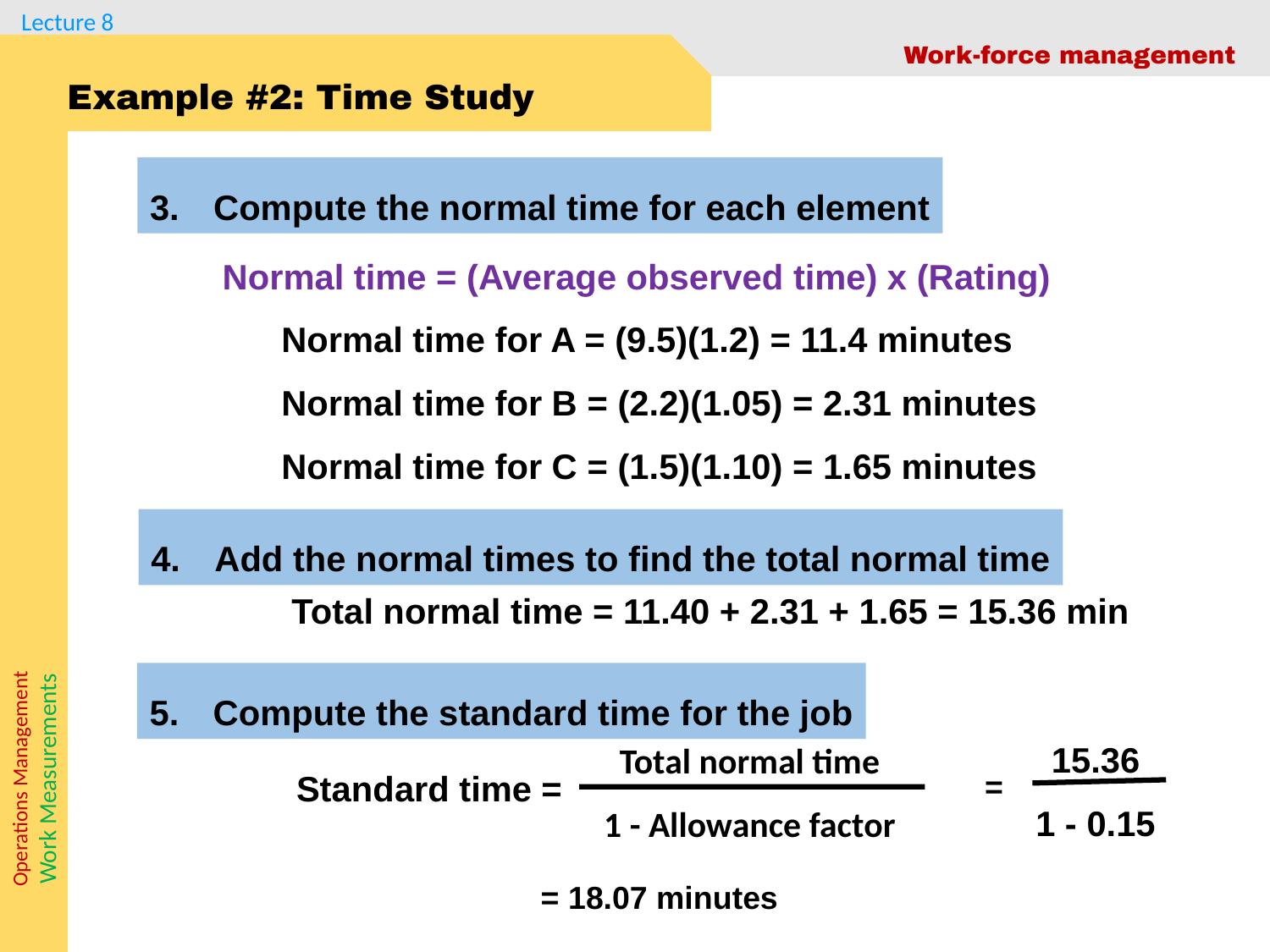

Work-force management
Example #2: Time Study
Compute the normal time for each element
Normal time = (Average observed time) x (Rating)
Normal time for A = (9.5)(1.2) = 11.4 minutes
Normal time for B = (2.2)(1.05) = 2.31 minutes
Normal time for C = (1.5)(1.10) = 1.65 minutes
Add the normal times to find the total normal time
Total normal time = 11.40 + 2.31 + 1.65 = 15.36 min
Compute the standard time for the job
15.36
1 - 0.15

=
Total normal time
1 - Allowance factor

Standard time =
= 18.07 minutes